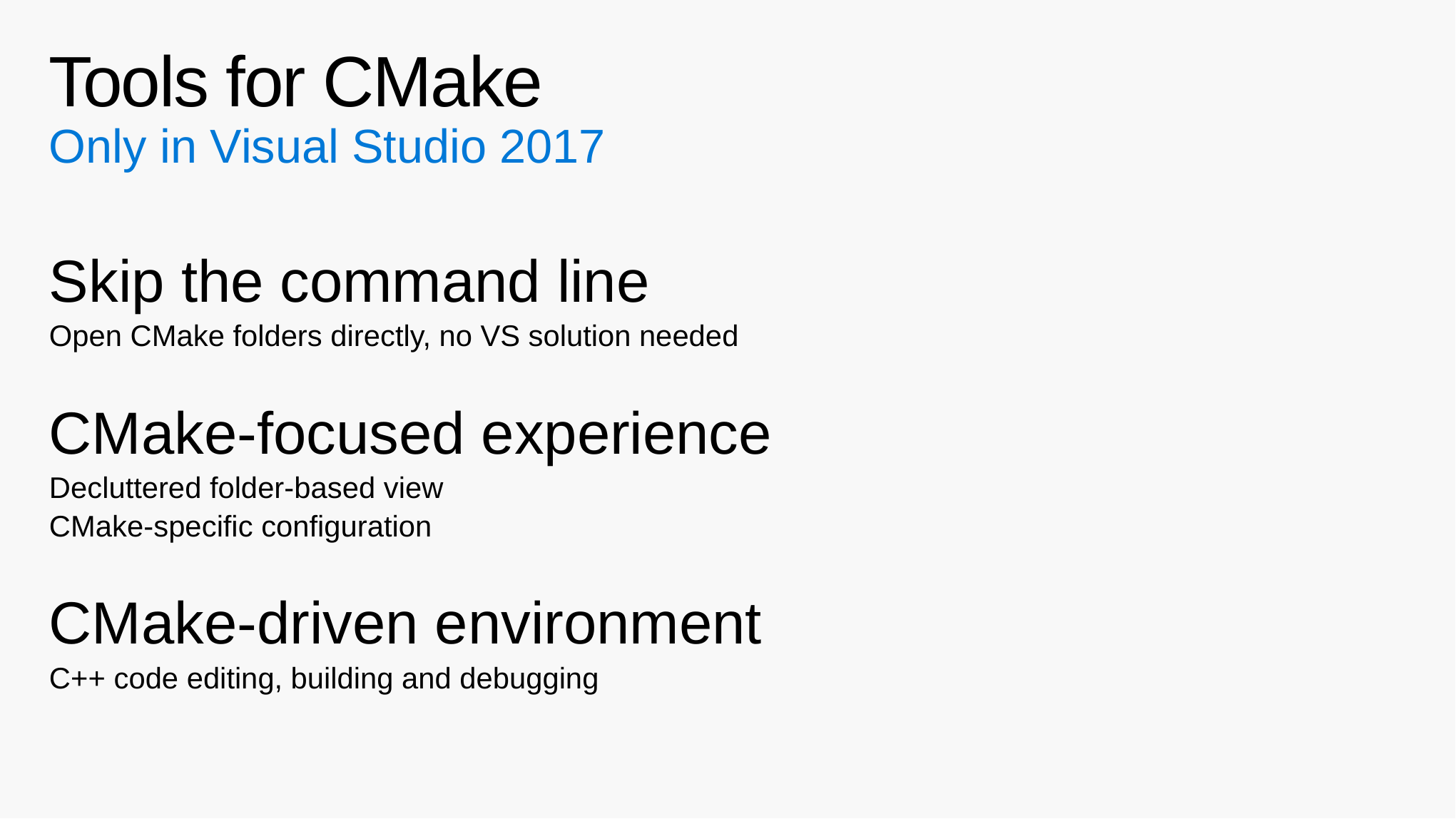

# Tools for CMake Only in Visual Studio 2017
Skip the command line
Open CMake folders directly, no VS solution needed

CMake-focused experience
Decluttered folder-based view
CMake-specific configuration

CMake-driven environment
C++ code editing, building and debugging